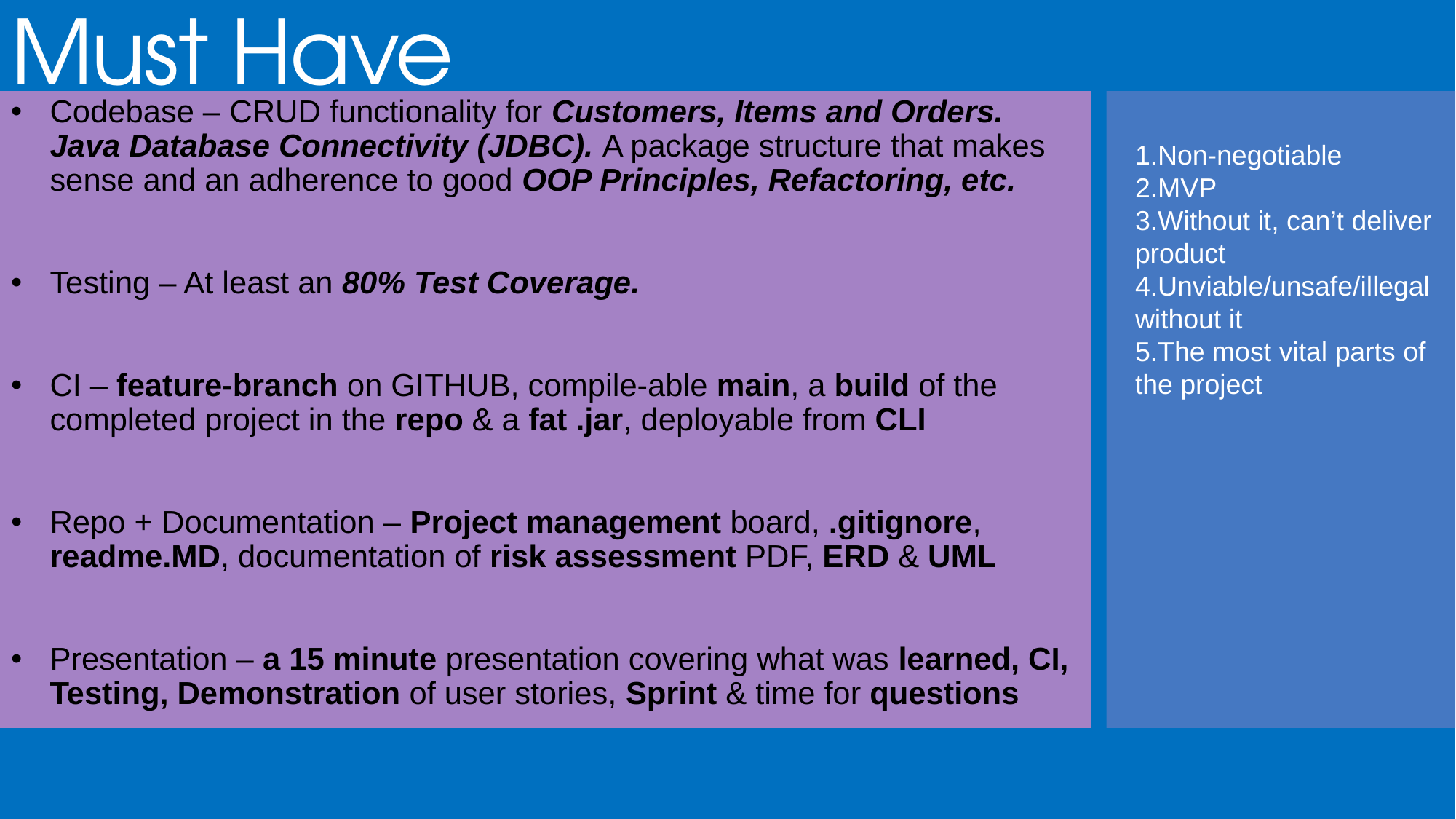

# Must Have
Codebase – CRUD functionality for Customers, Items and Orders. Java Database Connectivity (JDBC). A package structure that makes sense and an adherence to good OOP Principles, Refactoring, etc.

Testing – At least an 80% Test Coverage.

CI – feature-branch on GITHUB, compile-able main, a build of the completed project in the repo & a fat .jar, deployable from CLI

Repo + Documentation – Project management board, .gitignore, readme.MD, documentation of risk assessment PDF, ERD & UML

Presentation – a 15 minute presentation covering what was learned, CI, Testing, Demonstration of user stories, Sprint & time for questions

1.Non-negotiable
2.MVP
3.Without it, can’t deliver product
4.Unviable/unsafe/illegal without it
5.The most vital parts of the project